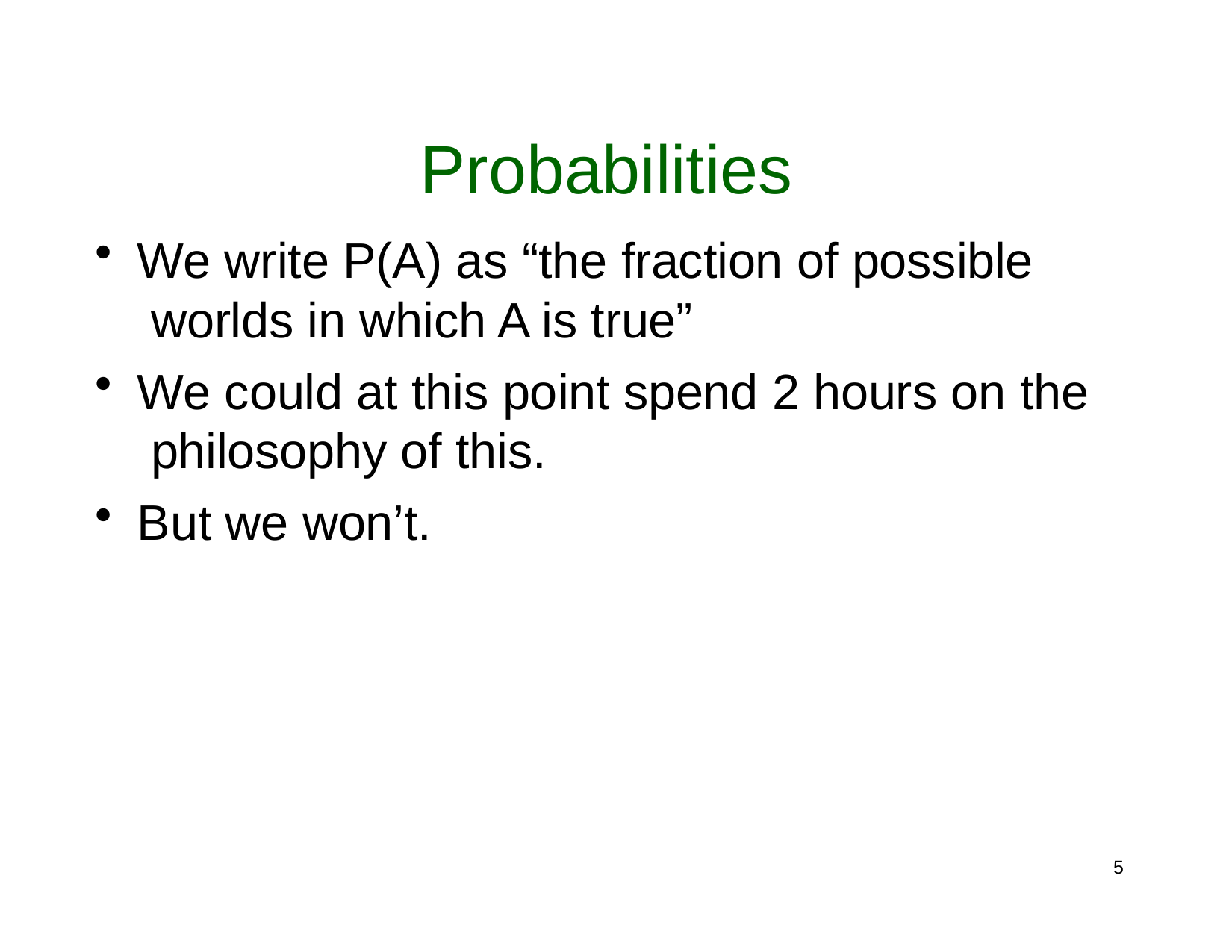

# Probabilities
We write P(A) as “the fraction of possible  worlds in which A is true”
We could at this point spend 2 hours on the  philosophy of this.
But we won’t.
5